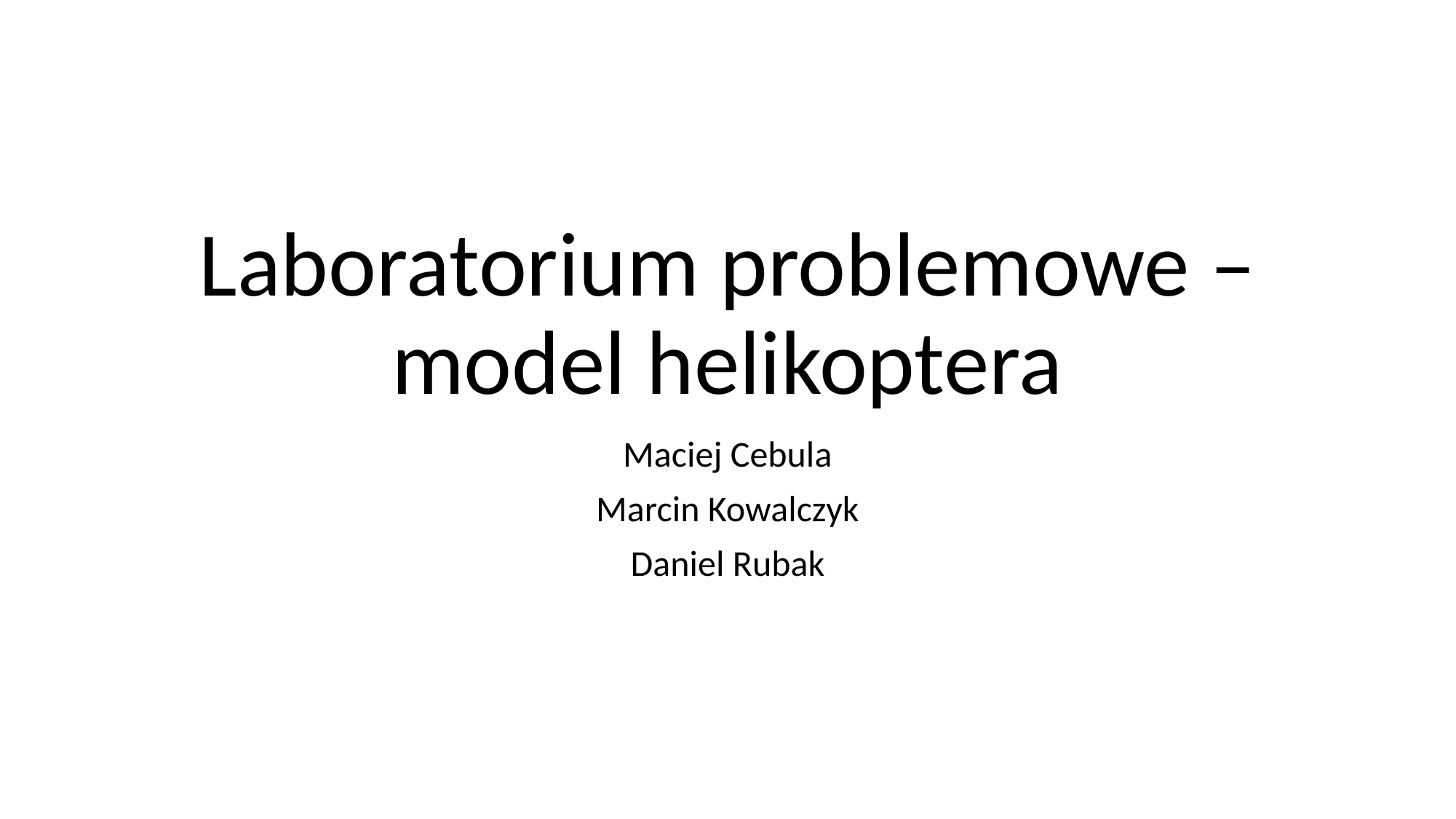

# Laboratorium problemowe – model helikoptera
Maciej Cebula
Marcin Kowalczyk
Daniel Rubak